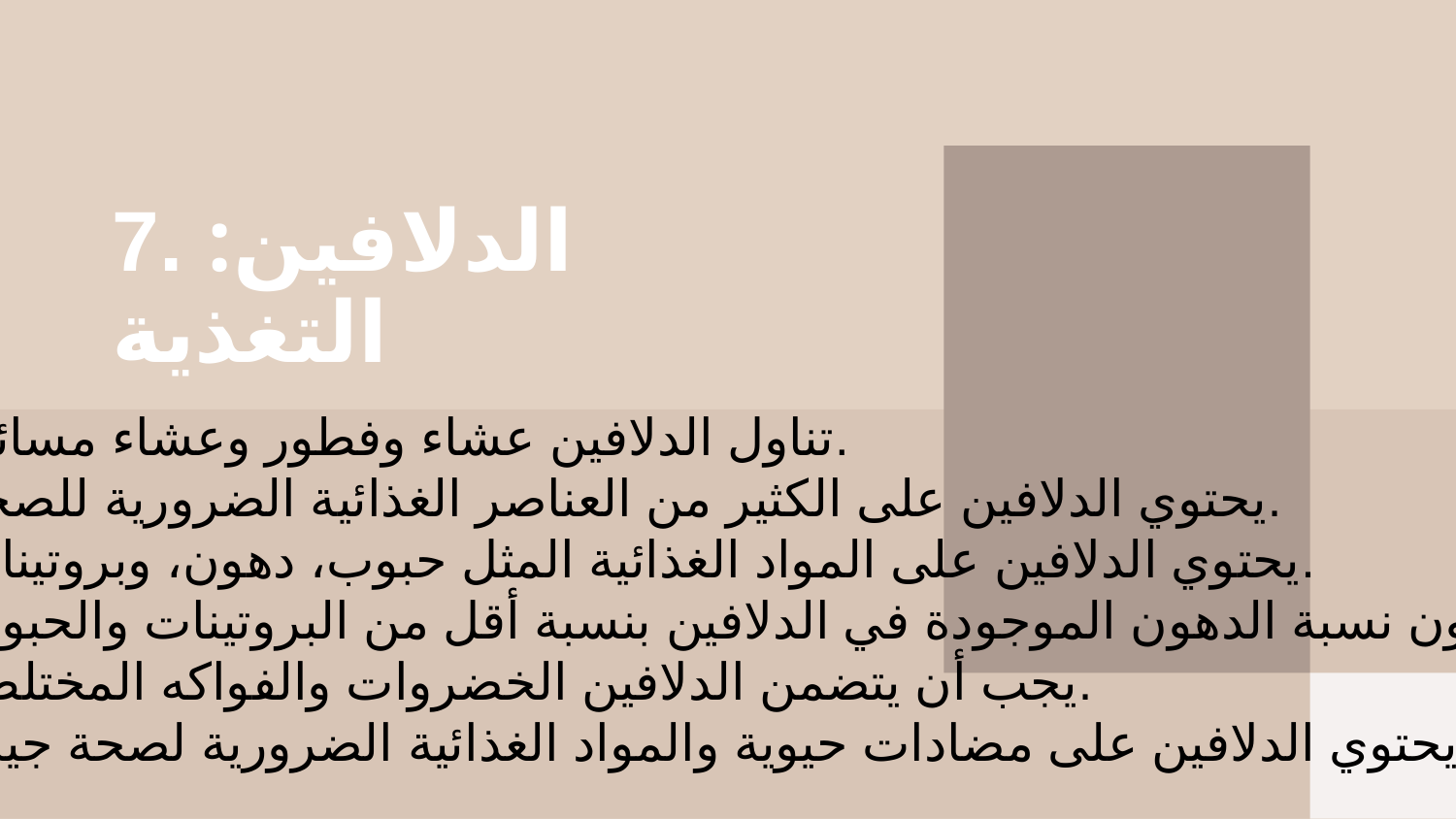

# 7. الدلافين: التغذية

1. تناول الدلافين عشاء وفطور وعشاء مسائي.
2. يحتوي الدلافين على الكثير من العناصر الغذائية الضرورية للصحة.
3. يحتوي الدلافين على المواد الغذائية المثل حبوب، دهون، وبروتينات.
4. يجب أن يكون نسبة الدهون الموجودة في الدلافين بنسبة أقل من البروتينات والحبوب.
5. يجب أن يتضمن الدلافين الخضروات والفواكه المختلطة.
6. يجب أن يحتوي الدلافين على مضادات حيوية والمواد الغذائية الضرورية لصحة جيدة.